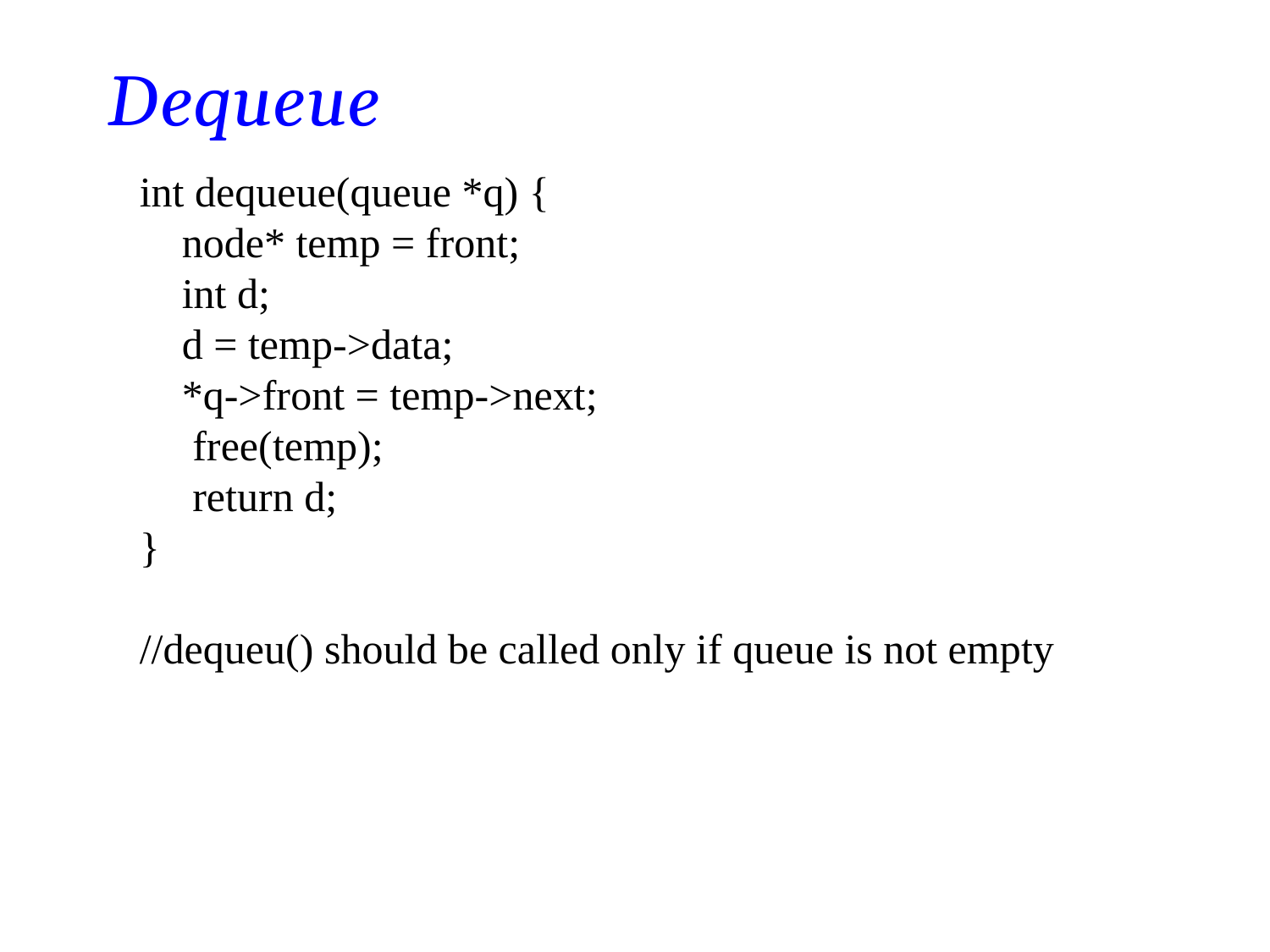

Dequeue
int dequeue(queue *q) {
    node* temp = front;
    int d;
    d = temp->data;
    *q->front = temp->next;
     free(temp);
     return d;
}

//dequeu() should be called only if queue is not empty